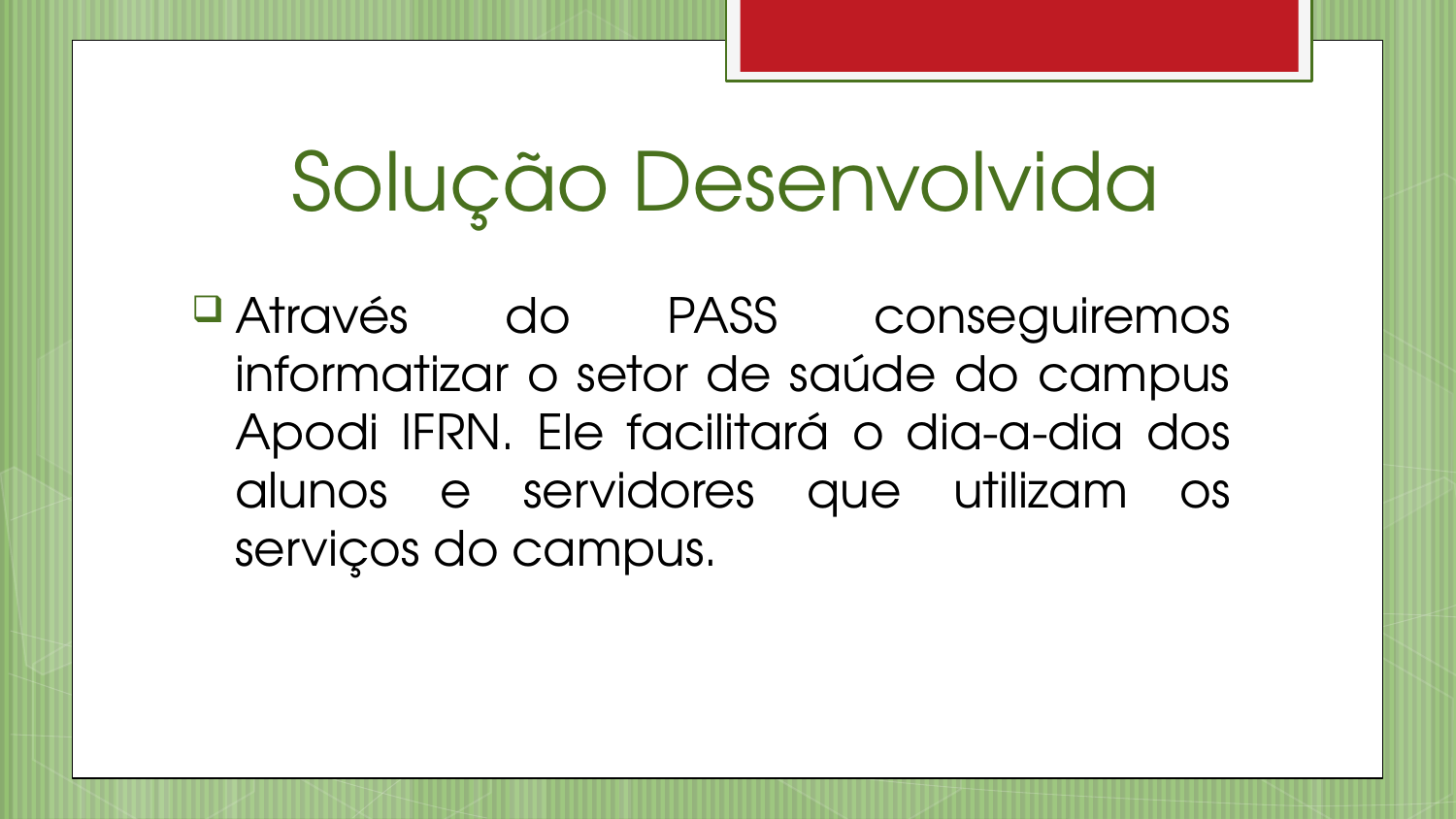

# Solução Desenvolvida
Através do PASS conseguiremos informatizar o setor de saúde do campus Apodi IFRN. Ele facilitará o dia-a-dia dos alunos e servidores que utilizam os serviços do campus.